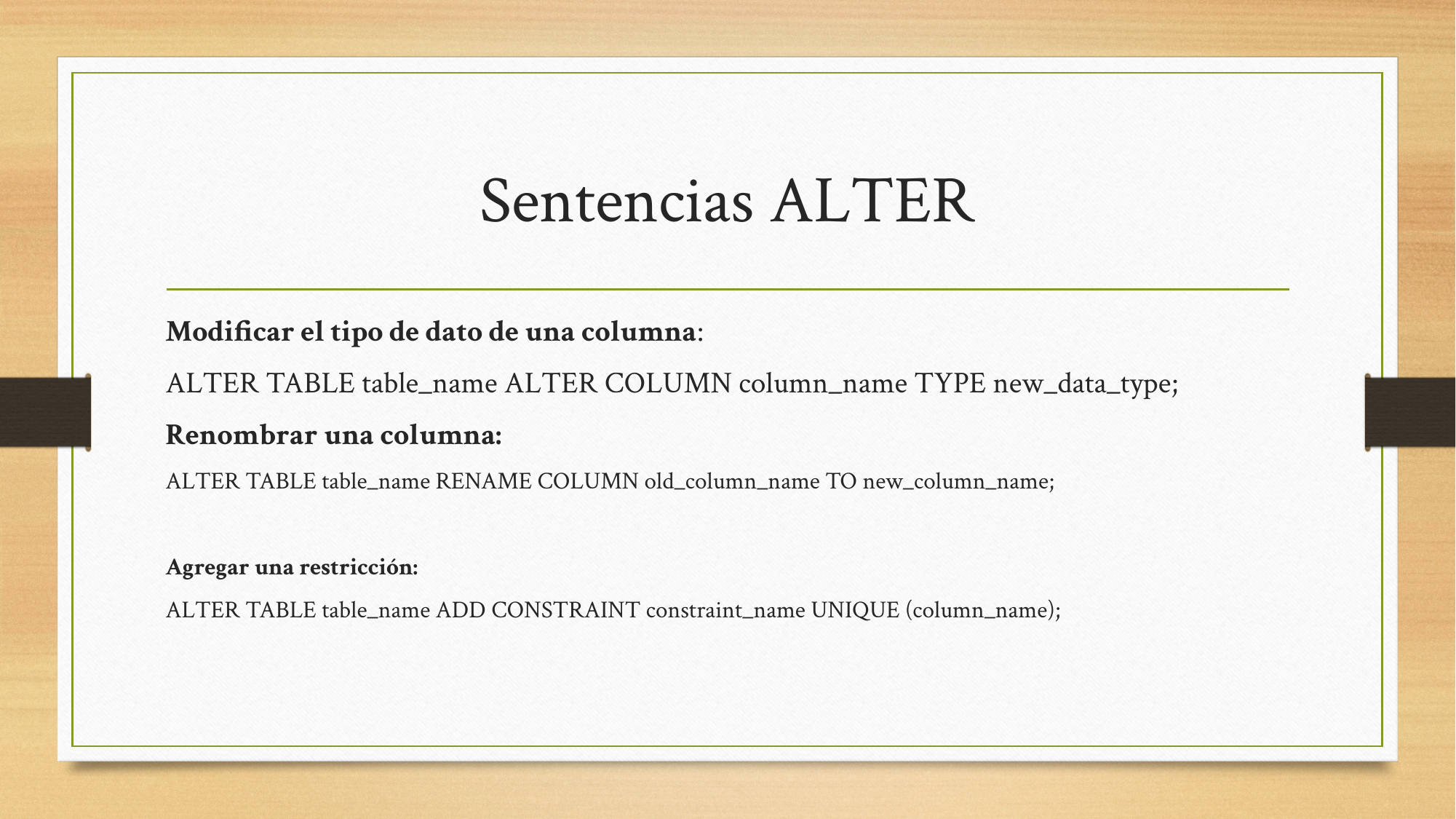

# Sentencias ALTER
Modificar el tipo de dato de una columna:
ALTER TABLE table_name ALTER COLUMN column_name TYPE new_data_type;
Renombrar una columna:
ALTER TABLE table_name RENAME COLUMN old_column_name TO new_column_name;

Agregar una restricción:
ALTER TABLE table_name ADD CONSTRAINT constraint_name UNIQUE (column_name);